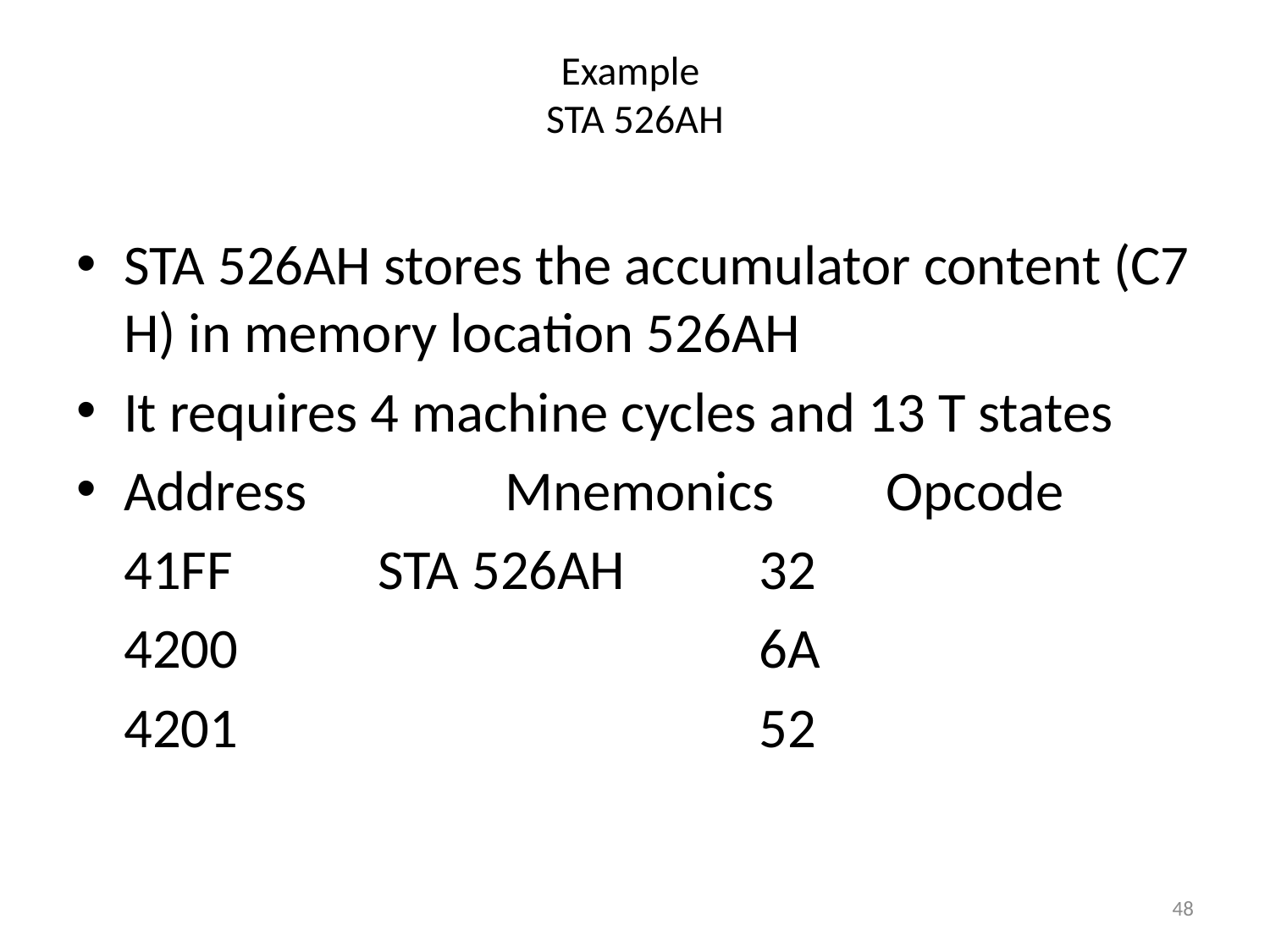

# Example STA 526AH
STA 526AH stores the accumulator content (C7 H) in memory location 526AH
It requires 4 machine cycles and 13 T states
Address		Mnemonics	Opcode
	41FF		STA 526AH		32
	4200					6A
	4201					52

48